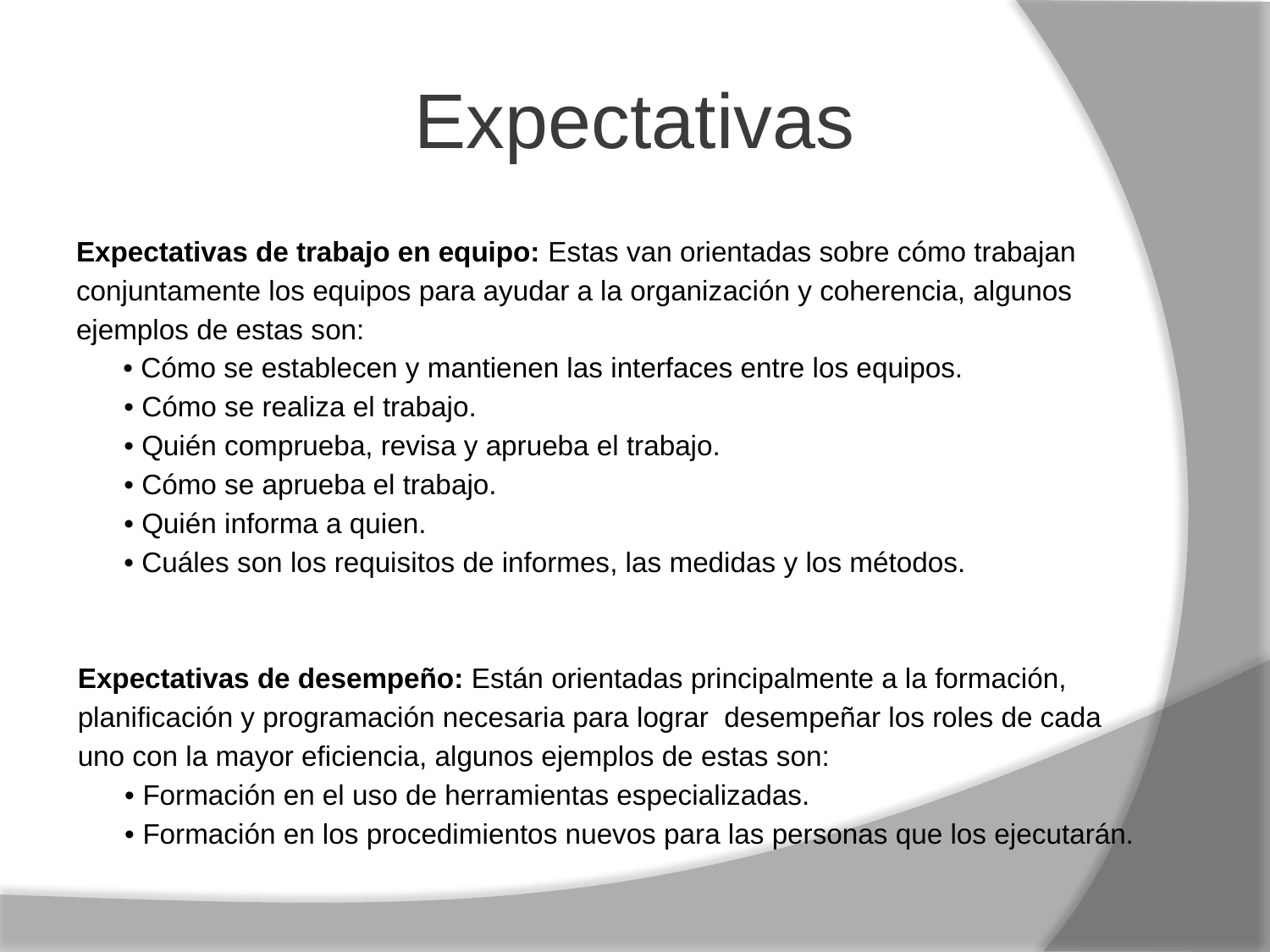

# Expectativas
Expectativas de trabajo en equipo: Estas van orientadas sobre cómo trabajan conjuntamente los equipos para ayudar a la organización y coherencia, algunos ejemplos de estas son:
      • Cómo se establecen y mantienen las interfaces entre los equipos.
• Cómo se realiza el trabajo.
• Quién comprueba, revisa y aprueba el trabajo.
• Cómo se aprueba el trabajo.
• Quién informa a quien.
• Cuáles son los requisitos de informes, las medidas y los métodos.

Expectativas de desempeño: Están orientadas principalmente a la formación, planificación y programación necesaria para lograr  desempeñar los roles de cada uno con la mayor eficiencia, algunos ejemplos de estas son:
    • Formación en el uso de herramientas especializadas.
    • Formación en los procedimientos nuevos para las personas que los ejecutarán.